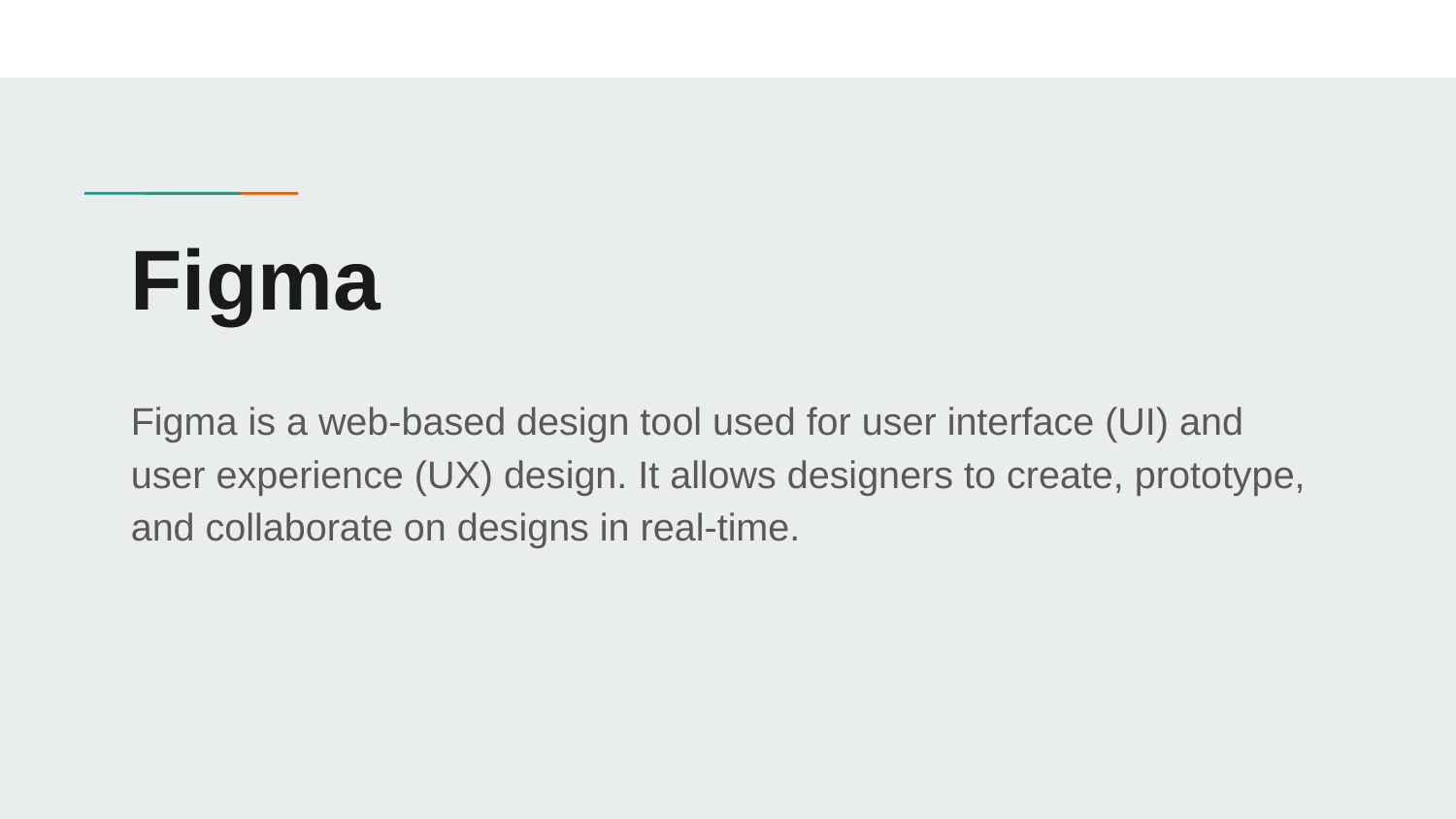

# Figma
Figma is a web-based design tool used for user interface (UI) and user experience (UX) design. It allows designers to create, prototype, and collaborate on designs in real-time.